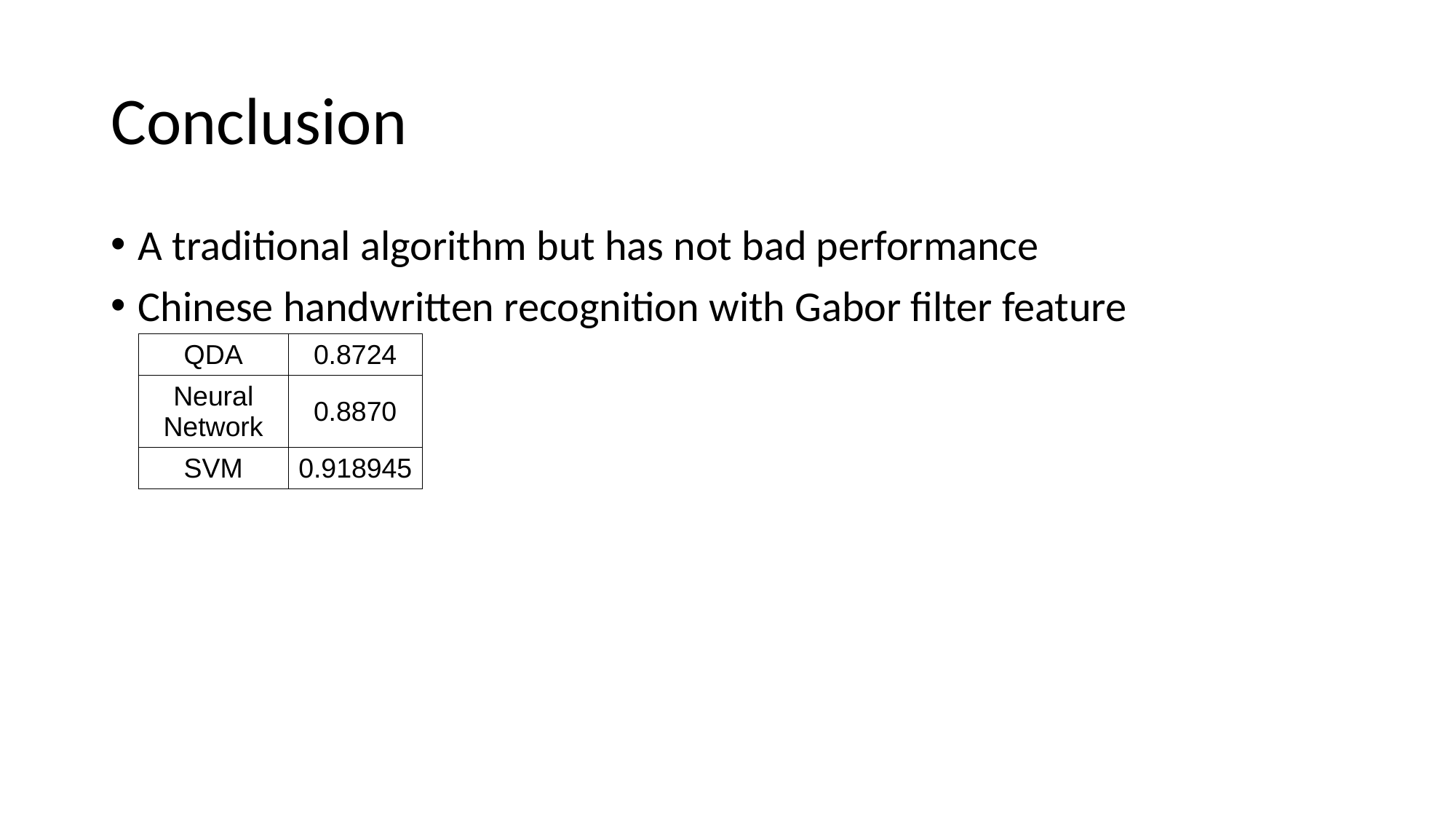

# Conclusion
A traditional algorithm but has not bad performance
Chinese handwritten recognition with Gabor filter feature

| QDA | 0.8724 |
| --- | --- |
| Neural Network | 0.8870 |
| SVM | 0.918945 |